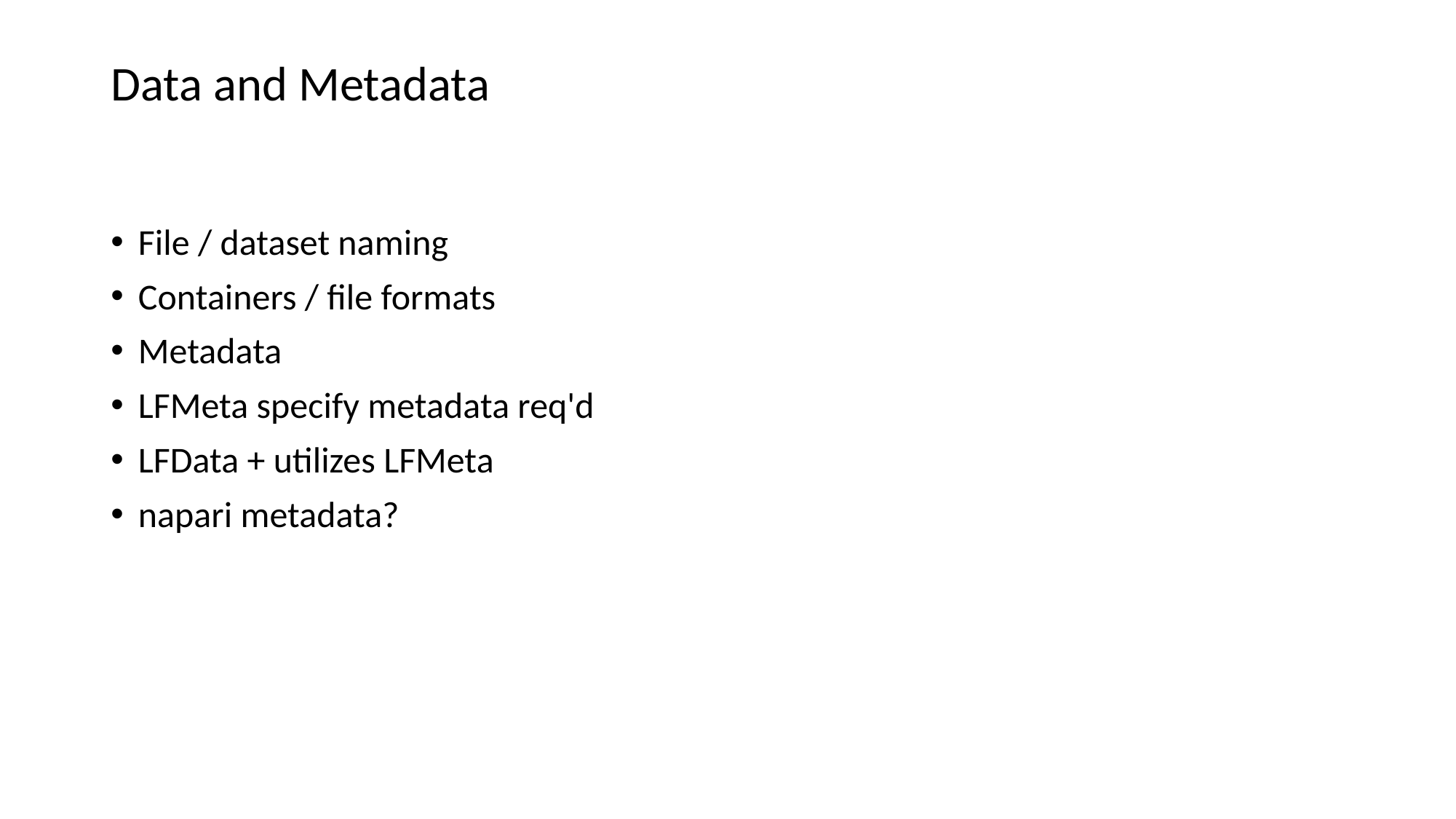

# Data and Metadata
File / dataset naming
Containers / file formats
Metadata
LFMeta specify metadata req'd
LFData + utilizes LFMeta
napari metadata?